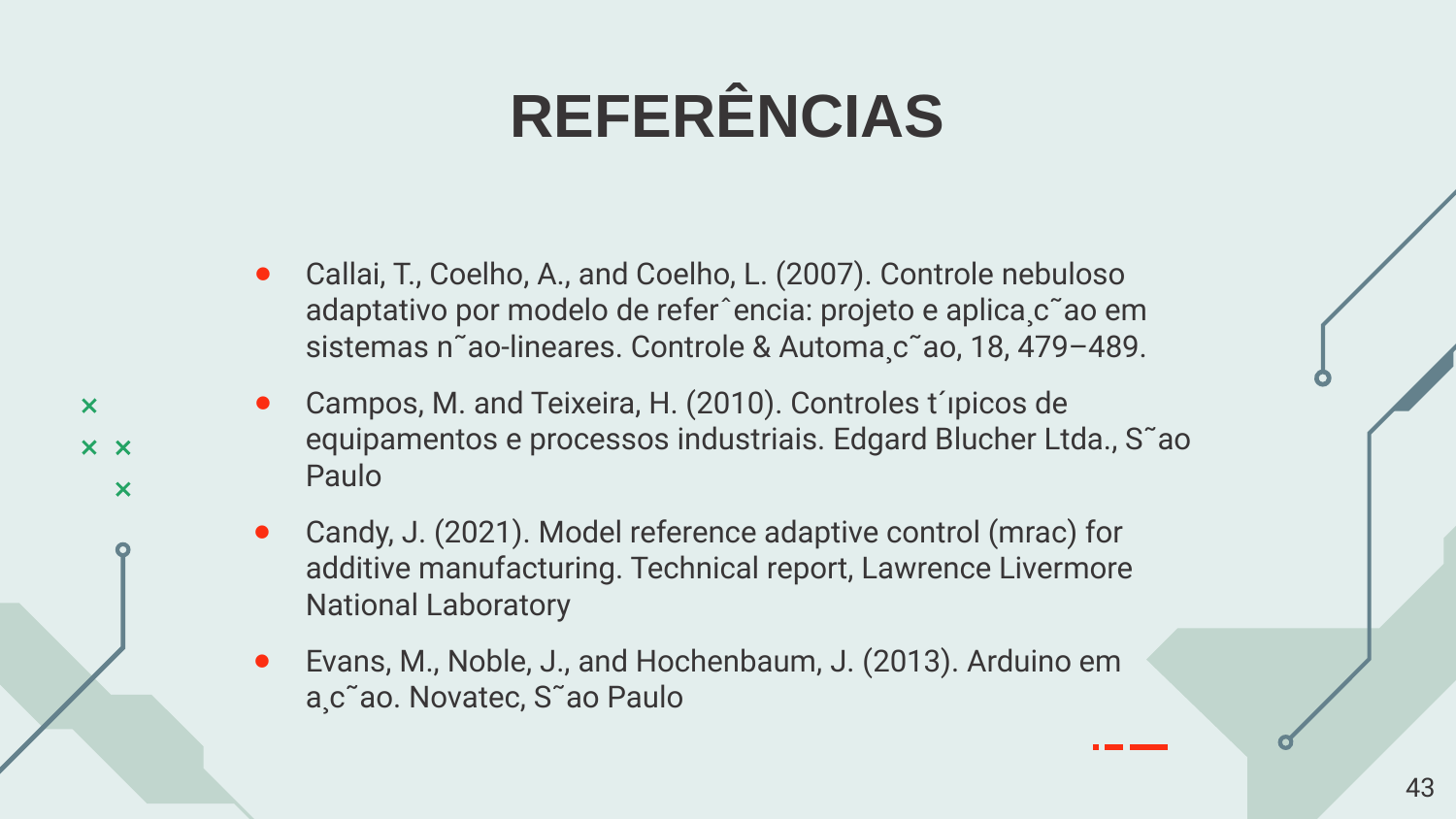

# REFERÊNCIAS
Callai, T., Coelho, A., and Coelho, L. (2007). Controle nebuloso adaptativo por modelo de referˆencia: projeto e aplica¸c˜ao em sistemas n˜ao-lineares. Controle & Automa¸c˜ao, 18, 479–489.
Campos, M. and Teixeira, H. (2010). Controles t´ıpicos de equipamentos e processos industriais. Edgard Blucher Ltda., S˜ao Paulo
Candy, J. (2021). Model reference adaptive control (mrac) for additive manufacturing. Technical report, Lawrence Livermore National Laboratory
Evans, M., Noble, J., and Hochenbaum, J. (2013). Arduino em a¸c˜ao. Novatec, S˜ao Paulo
43